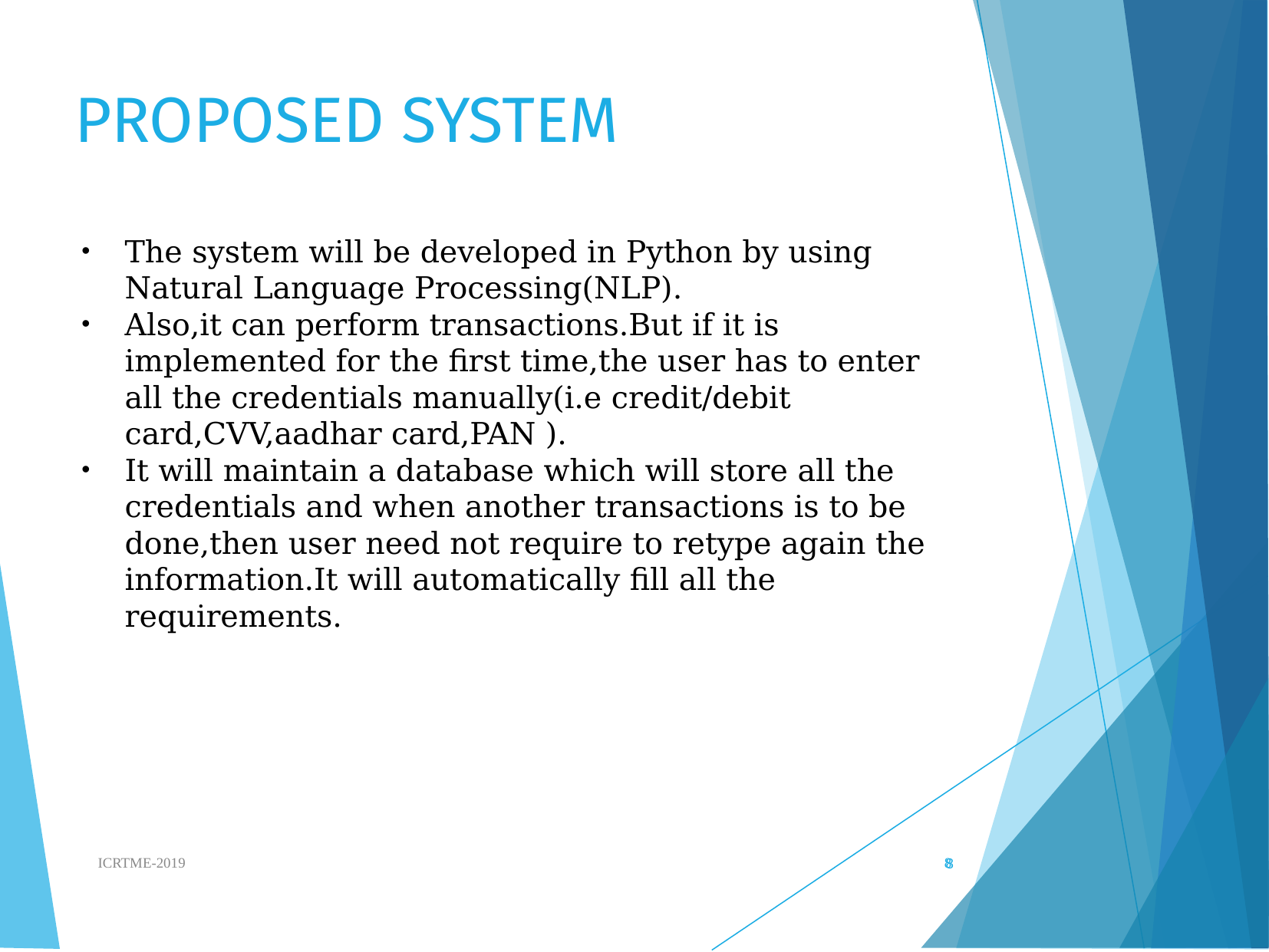

PROPOSED SYSTEM
The system will be developed in Python by using Natural Language Processing(NLP).
Also,it can perform transactions.But if it is implemented for the first time,the user has to enter all the credentials manually(i.e credit/debit card,CVV,aadhar card,PAN ).
It will maintain a database which will store all the credentials and when another transactions is to be done,then user need not require to retype again the information.It will automatically fill all the requirements.
ICRTME-2019
8
8